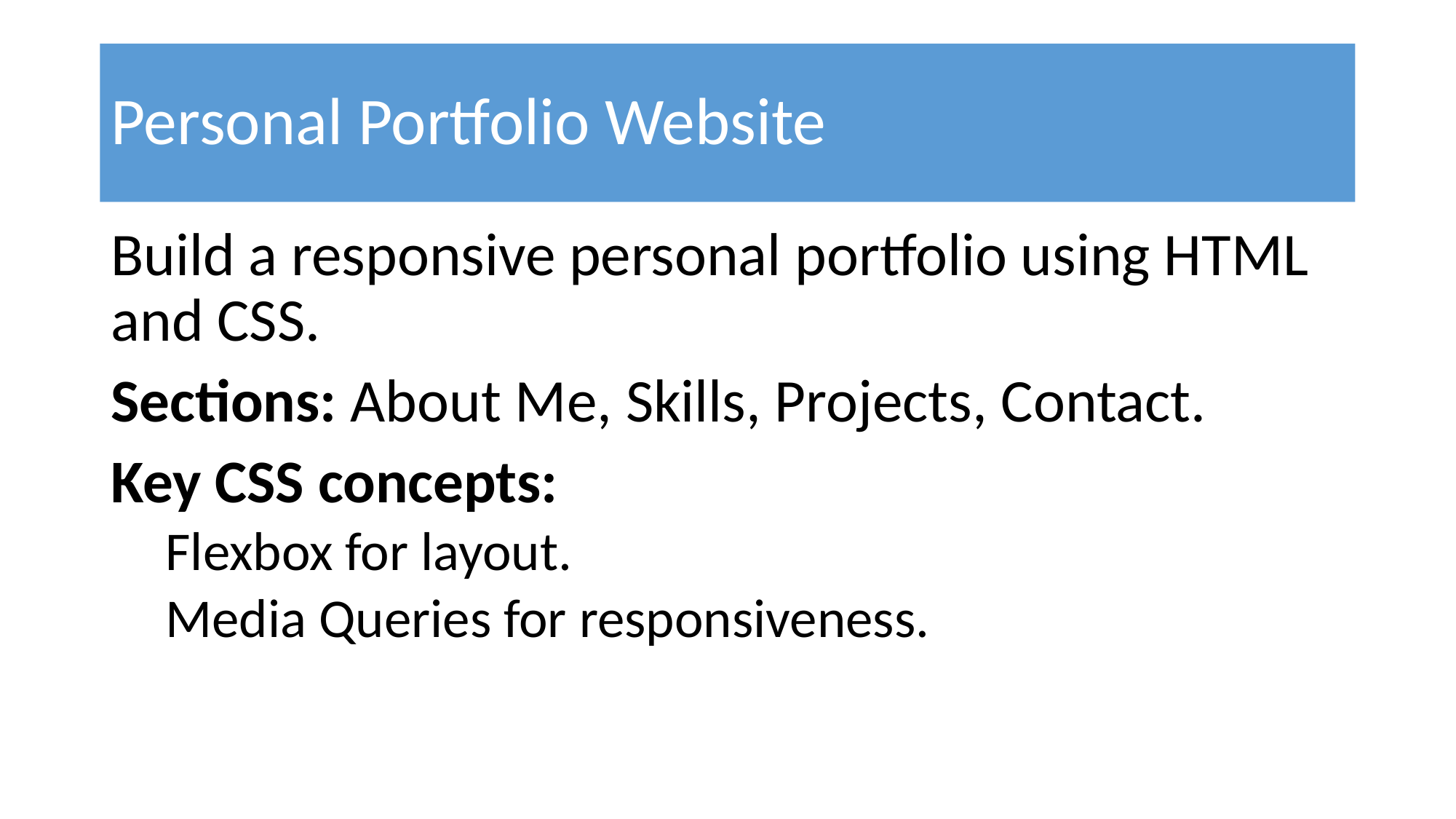

# Personal Portfolio Website
Build a responsive personal portfolio using HTML and CSS.
Sections: About Me, Skills, Projects, Contact.
Key CSS concepts:
Flexbox for layout.
Media Queries for responsiveness.